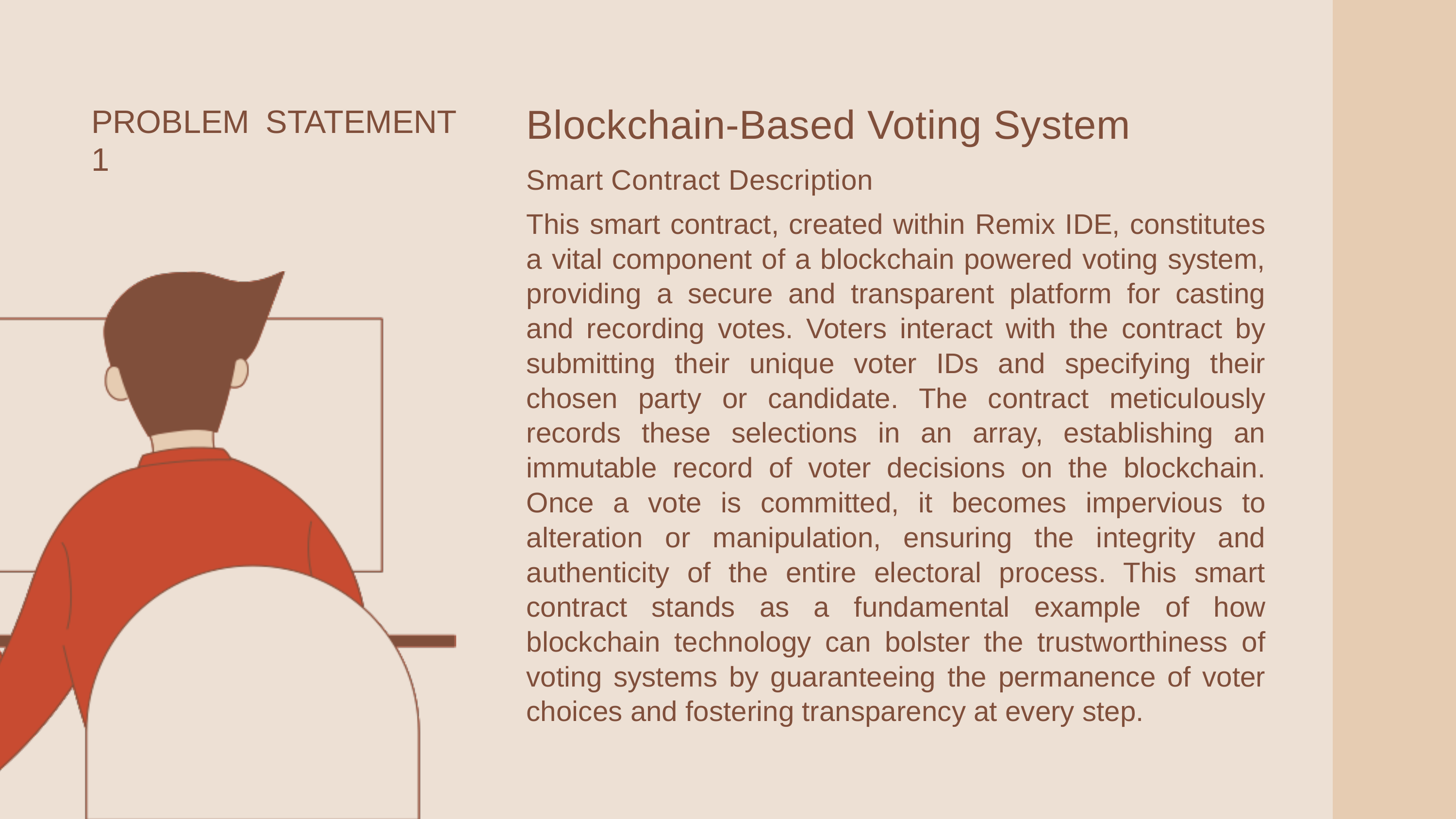

Blockchain-Based Voting System
PROBLEM STATEMENT 1
Smart Contract Description
This smart contract, created within Remix IDE, constitutes a vital component of a blockchain powered voting system, providing a secure and transparent platform for casting and recording votes. Voters interact with the contract by submitting their unique voter IDs and specifying their chosen party or candidate. The contract meticulously records these selections in an array, establishing an immutable record of voter decisions on the blockchain. Once a vote is committed, it becomes impervious to alteration or manipulation, ensuring the integrity and authenticity of the entire electoral process. This smart contract stands as a fundamental example of how blockchain technology can bolster the trustworthiness of voting systems by guaranteeing the permanence of voter choices and fostering transparency at every step.

2